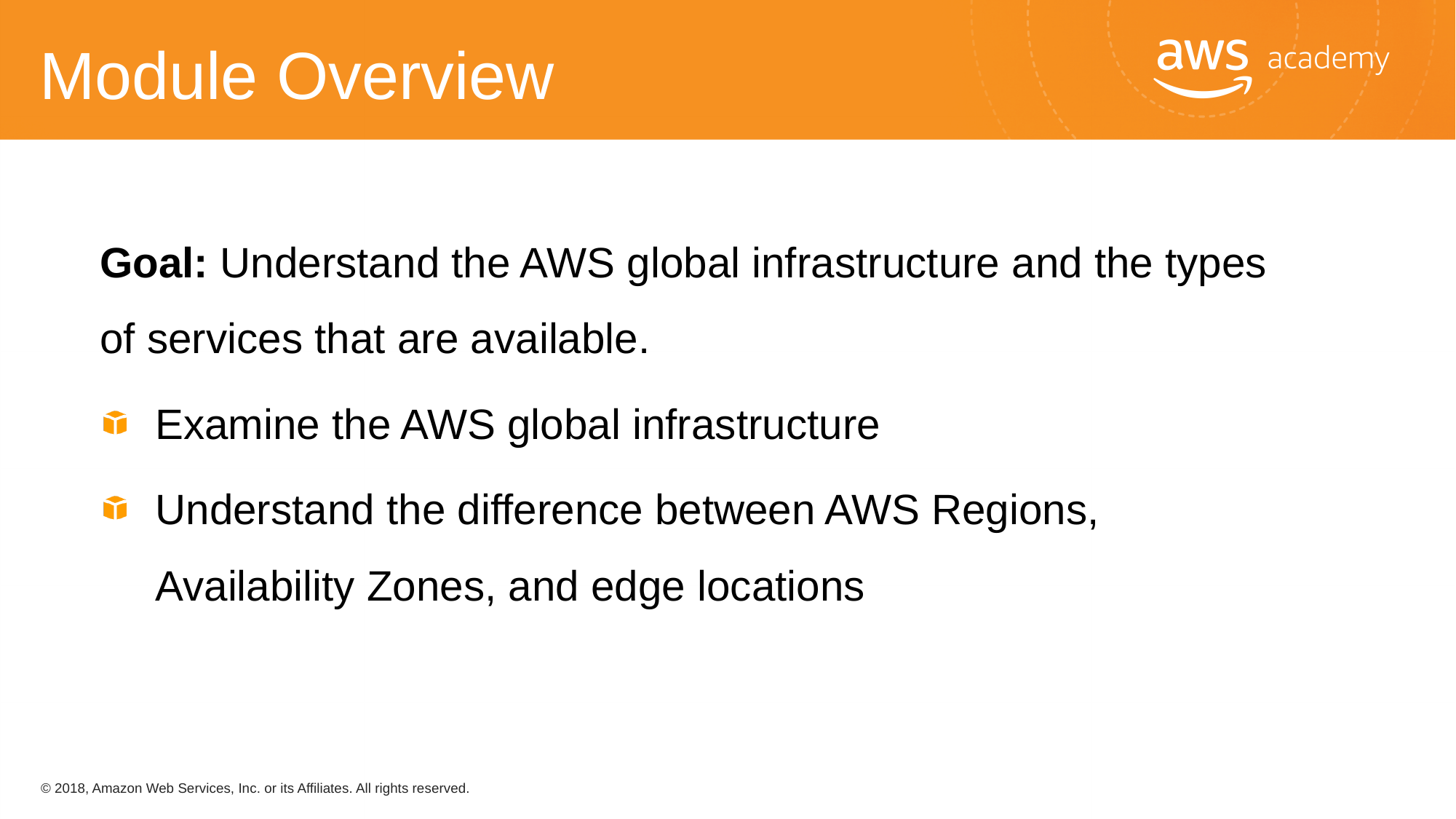

# Module Overview
Goal: Understand the AWS global infrastructure and the types of services that are available.
Examine the AWS global infrastructure
Understand the difference between AWS Regions, Availability Zones, and edge locations